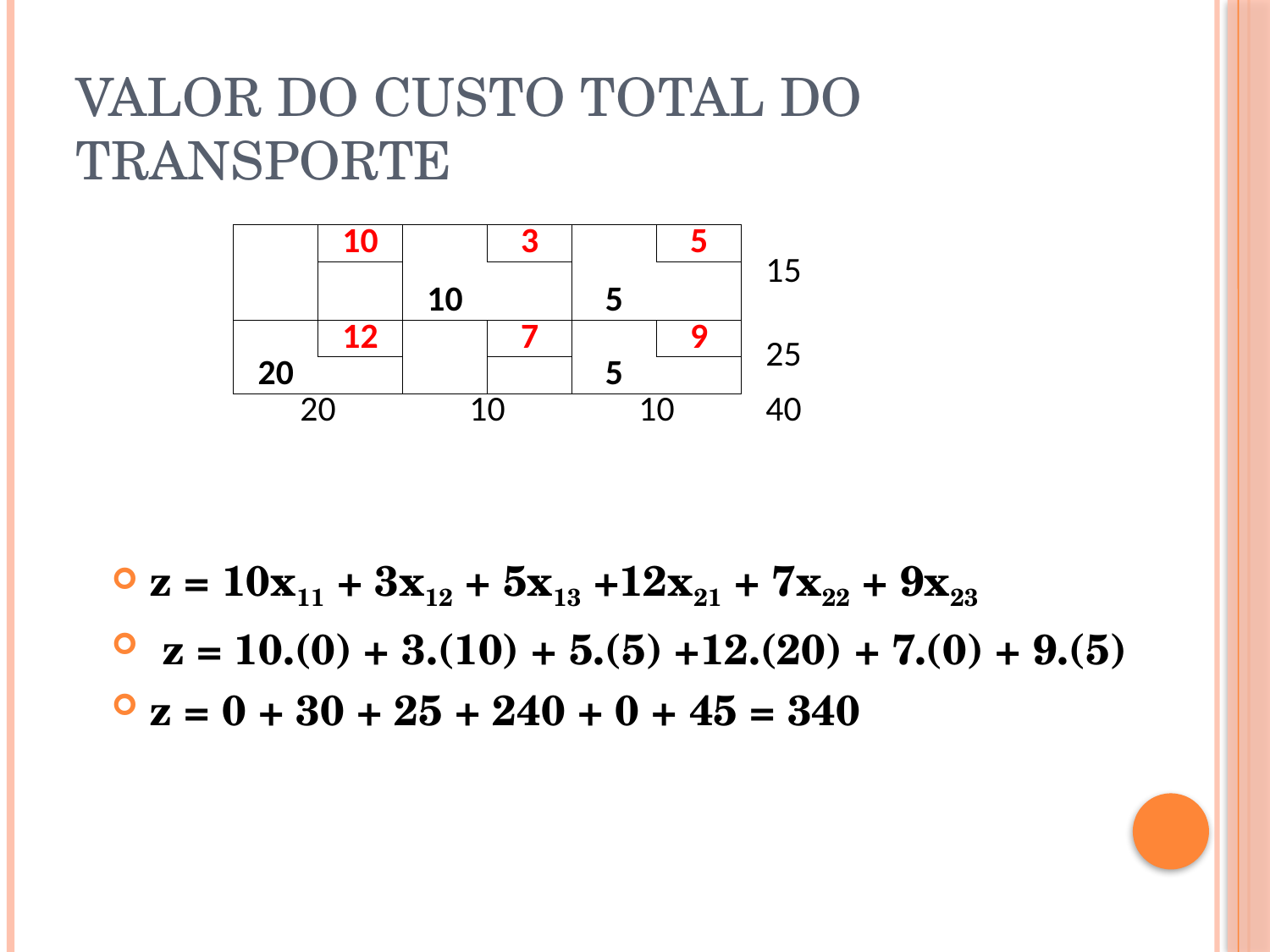

# Valor do custo total do transporte
|  |  |  |  |  |  |  |  |  |
| --- | --- | --- | --- | --- | --- | --- | --- | --- |
|  |  | 10 |  | 3 |  | 5 | 15 |  |
|  |  |  | 10 |  | 5 |  |  |  |
|  |  | 12 |  | 7 |  | 9 | 25 |  |
|  | 20 |  |  |  | 5 |  |  |  |
|  | 20 |  | 10 |  | 10 |  | 40 |  |
|  |  |  |  |  |  |  |  |  |
|  |  |  |  |  |  |  |  |  |

z = 10x11 + 3x12 + 5x13 +12x21 + 7x22 + 9x23
 z = 10.(0) + 3.(10) + 5.(5) +12.(20) + 7.(0) + 9.(5)
z = 0 + 30 + 25 + 240 + 0 + 45 = 340